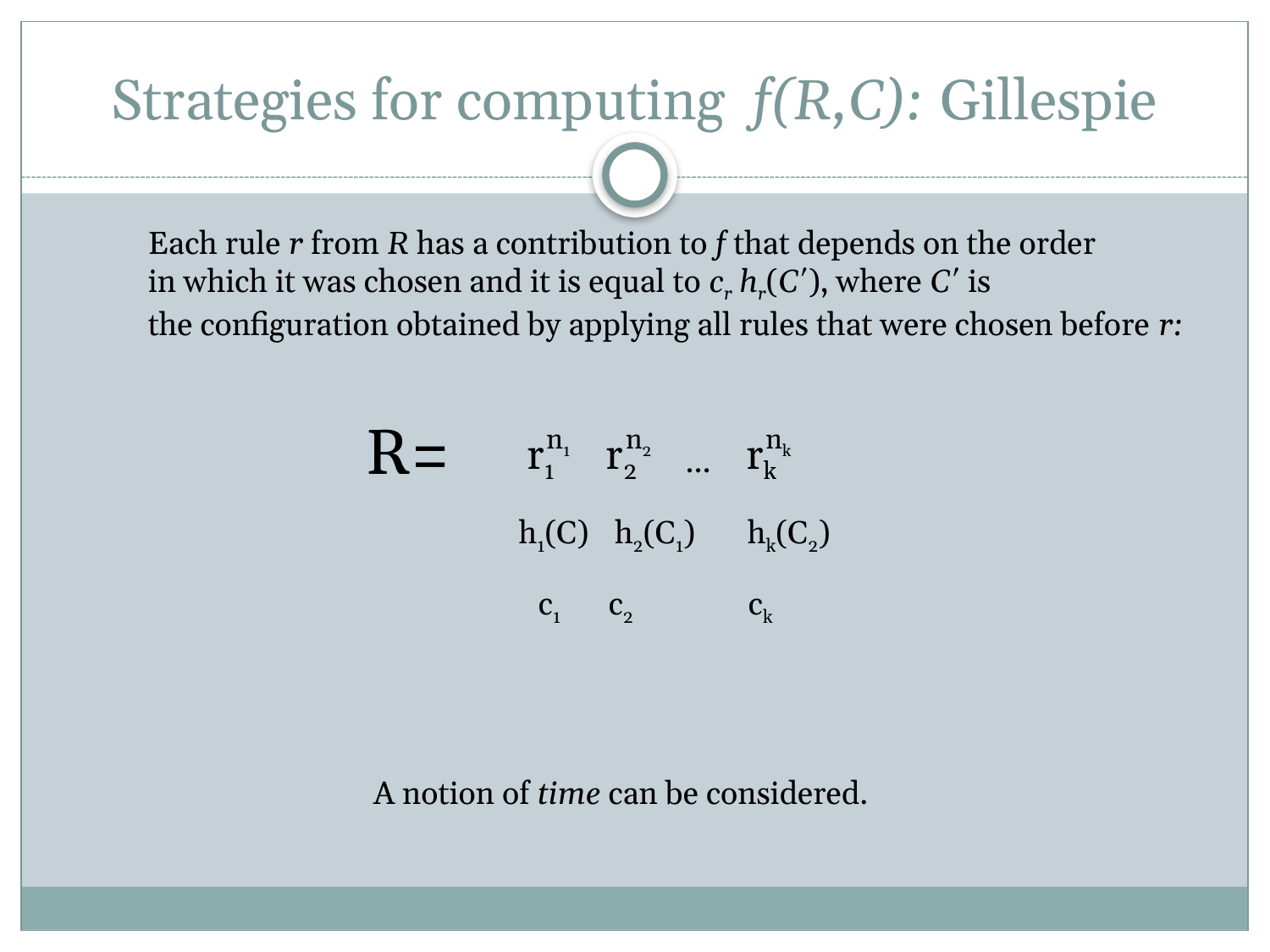

# Strategies for computing  f(R,C): Gillespie
Each rule r from R has a contribution to f that depends on the order
in which it was chosen and it is equal to cr hr(C′), where C′ is
the configuration obtained by applying all rules that were chosen before r:
R=
n1
n2
nk
r1
r2
rk
…
h1(C)
h2(C1)
hk(C2)
c1
c2
ck
A notion of time can be considered.